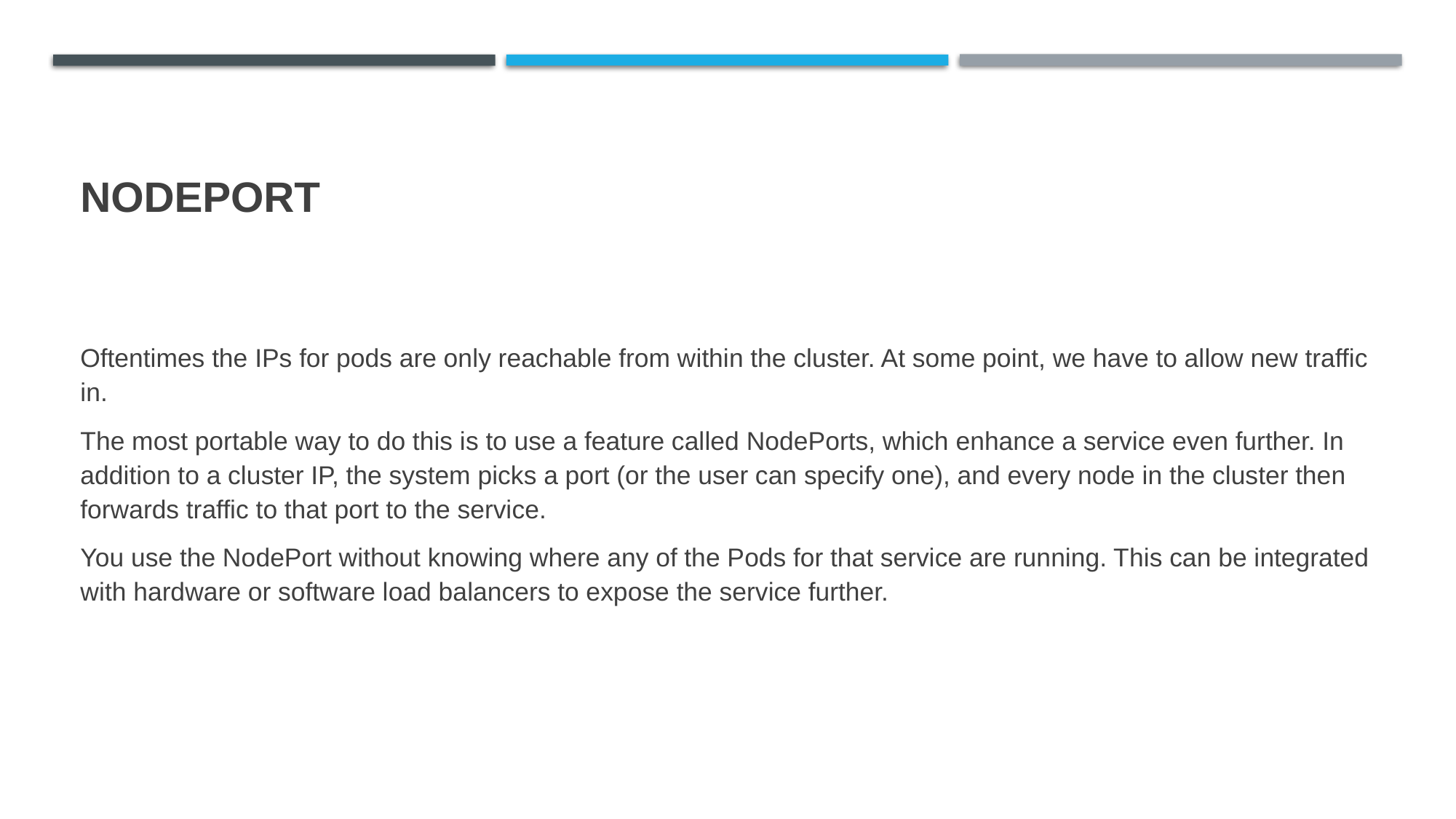

# NodePort
Oftentimes the IPs for pods are only reachable from within the cluster. At some point, we have to allow new traffic in.
The most portable way to do this is to use a feature called NodePorts, which enhance a service even further. In addition to a cluster IP, the system picks a port (or the user can specify one), and every node in the cluster then forwards traffic to that port to the service.
You use the NodePort without knowing where any of the Pods for that service are running. This can be integrated with hardware or software load balancers to expose the service further.